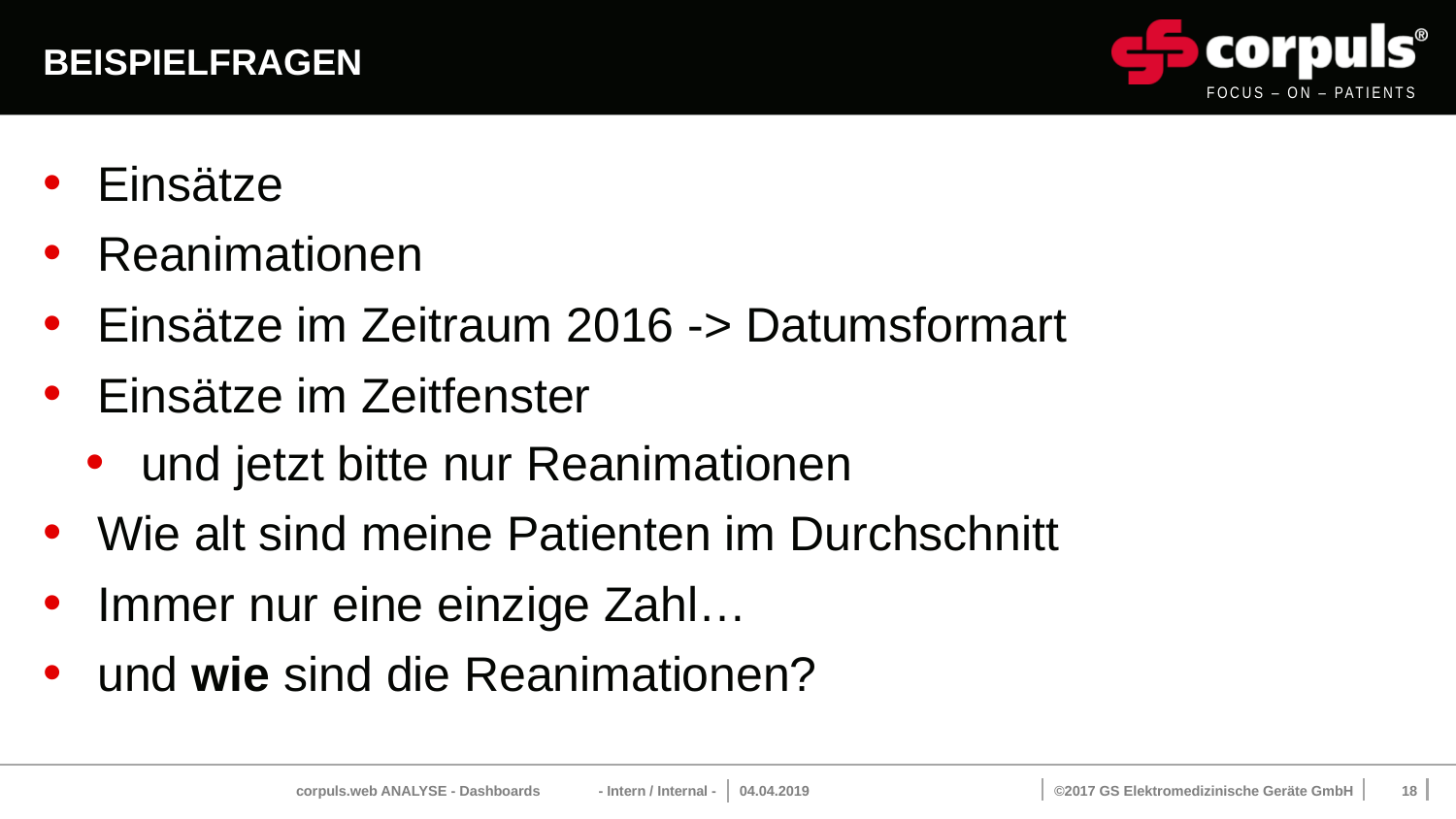

# Beispielfragen
Einsätze
Reanimationen
Einsätze im Zeitraum 2016 -> Datumsformart
Einsätze im Zeitfenster
und jetzt bitte nur Reanimationen
Wie alt sind meine Patienten im Durchschnitt
Immer nur eine einzige Zahl…
und wie sind die Reanimationen?

corpuls.web ANALYSE - Dashboards               - Intern / Internal -
04.04.2019
18